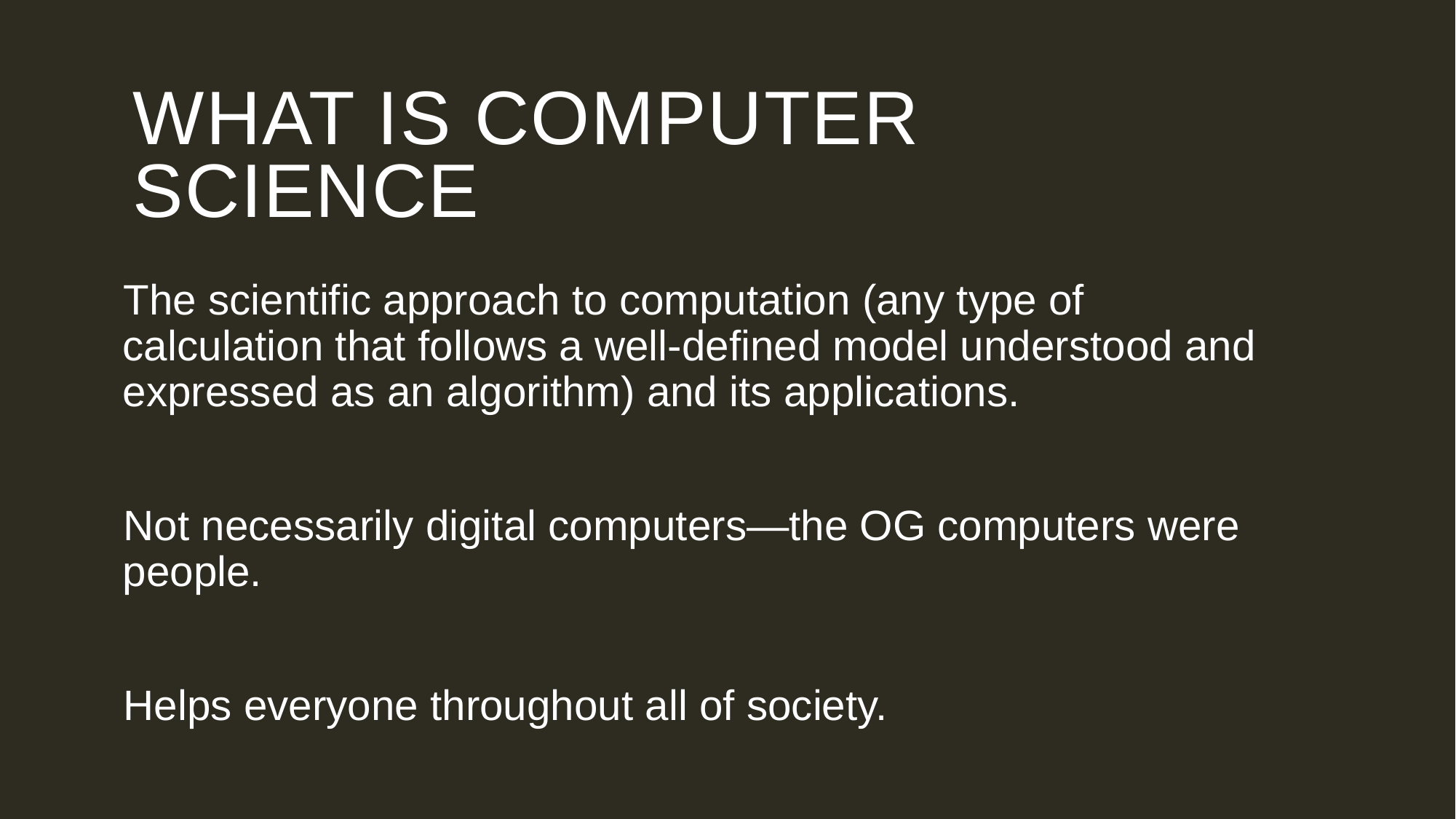

# What is Computer Science
The scientific approach to computation (any type of calculation that follows a well-defined model understood and expressed as an algorithm) and its applications.

Not necessarily digital computers—the OG computers were people.

Helps everyone throughout all of society.